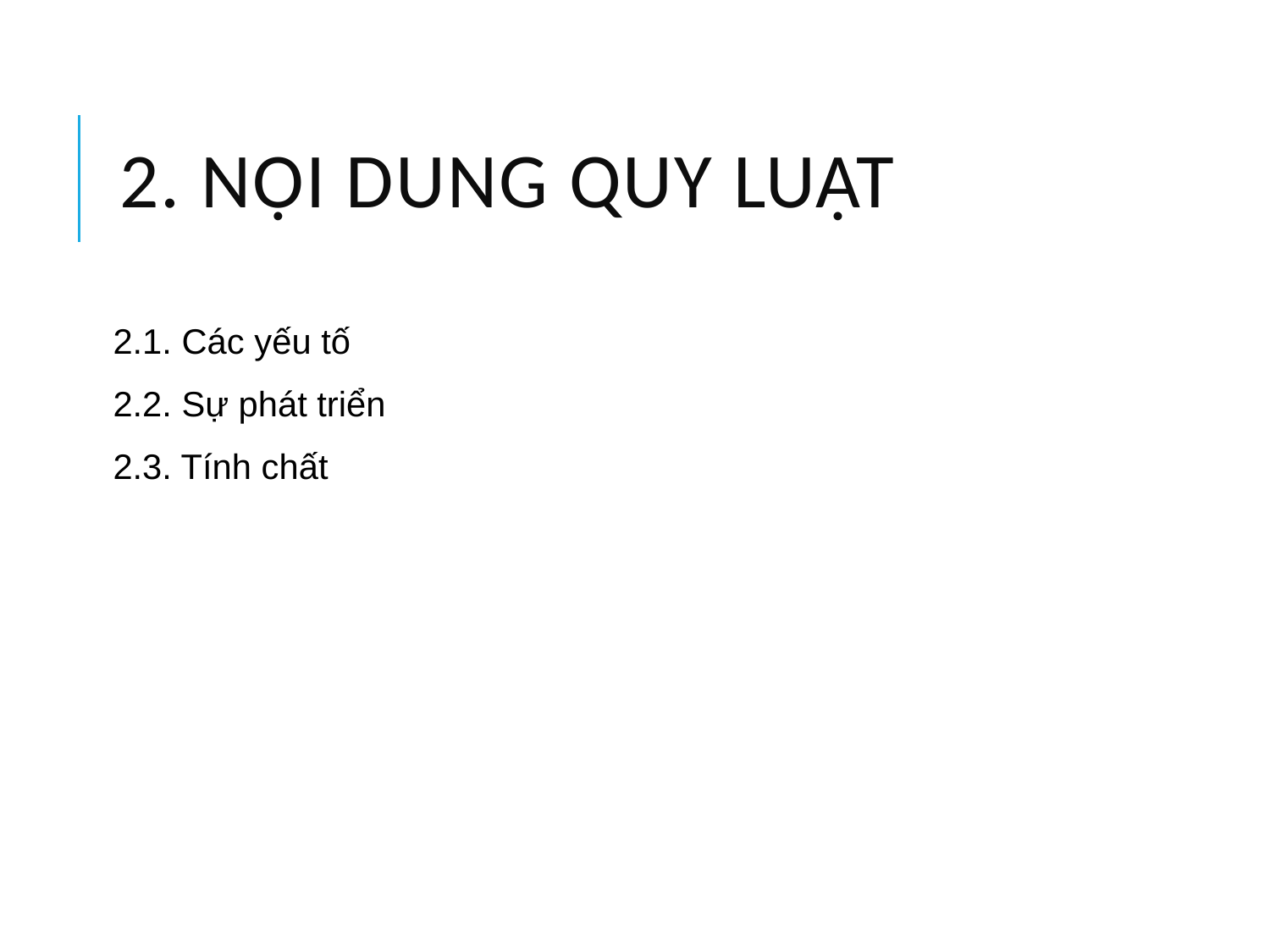

# 2. Nội dung quy luật
2.1. Các yếu tố
2.2. Sự phát triển
2.3. Tính chất